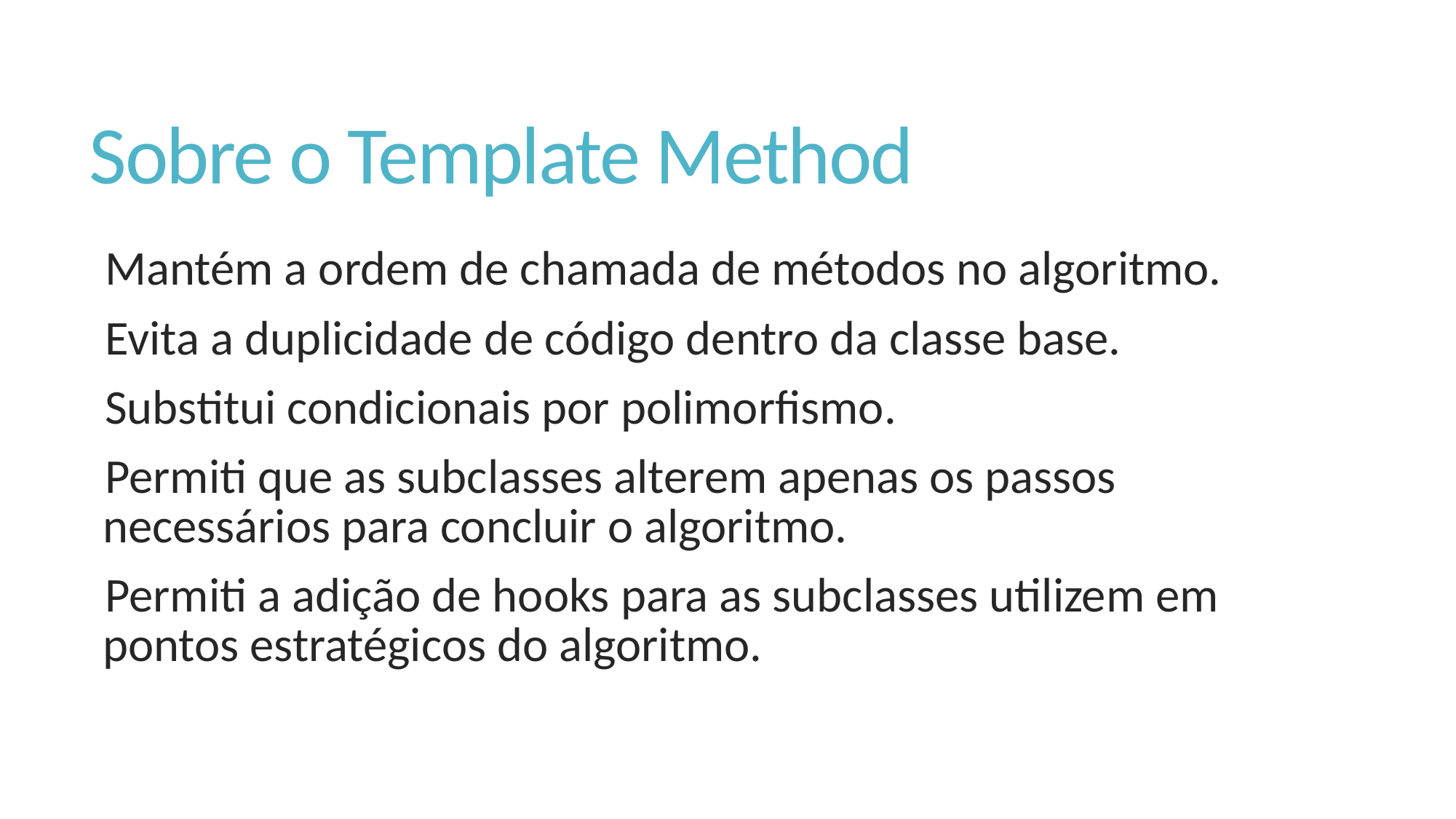

# Sobre o Template Method
Mantém a ordem de chamada de métodos no algoritmo.
Evita a duplicidade de código dentro da classe base.
Substitui condicionais por polimorfismo.
Permiti que as subclasses alterem apenas os passos necessários para concluir o algoritmo.
Permiti a adição de hooks para as subclasses utilizem em pontos estratégicos do algoritmo.